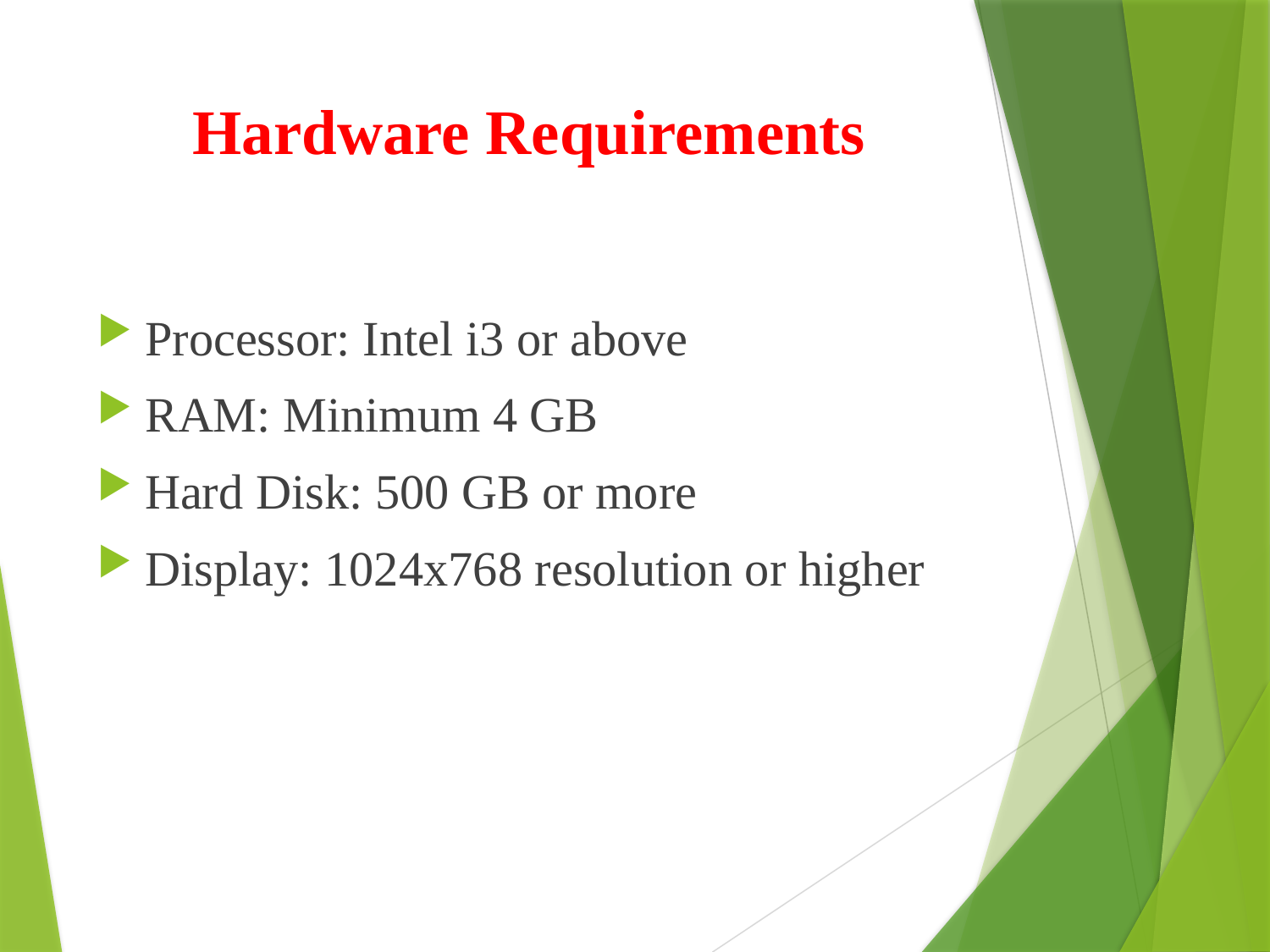

# Hardware Requirements
Processor: Intel i3 or above
RAM: Minimum 4 GB
Hard Disk: 500 GB or more
Display: 1024x768 resolution or higher